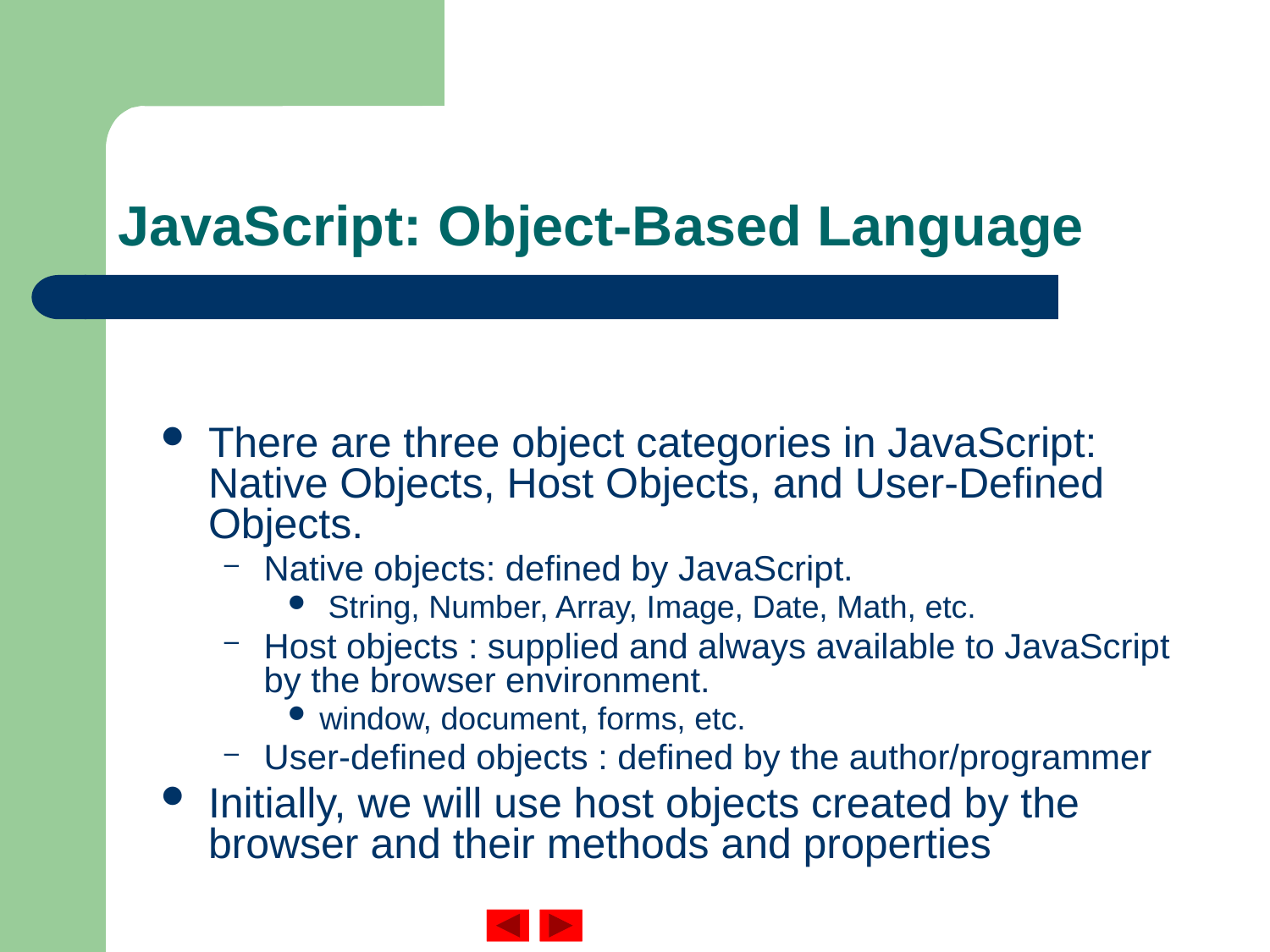

# JavaScript: Object-Based Language

There are three object categories in JavaScript: Native Objects, Host Objects, and User-Defined Objects.
Native objects: defined by JavaScript.
 String, Number, Array, Image, Date, Math, etc.
Host objects : supplied and always available to JavaScript by the browser environment.
window, document, forms, etc.
User-defined objects : defined by the author/programmer
Initially, we will use host objects created by the browser and their methods and properties